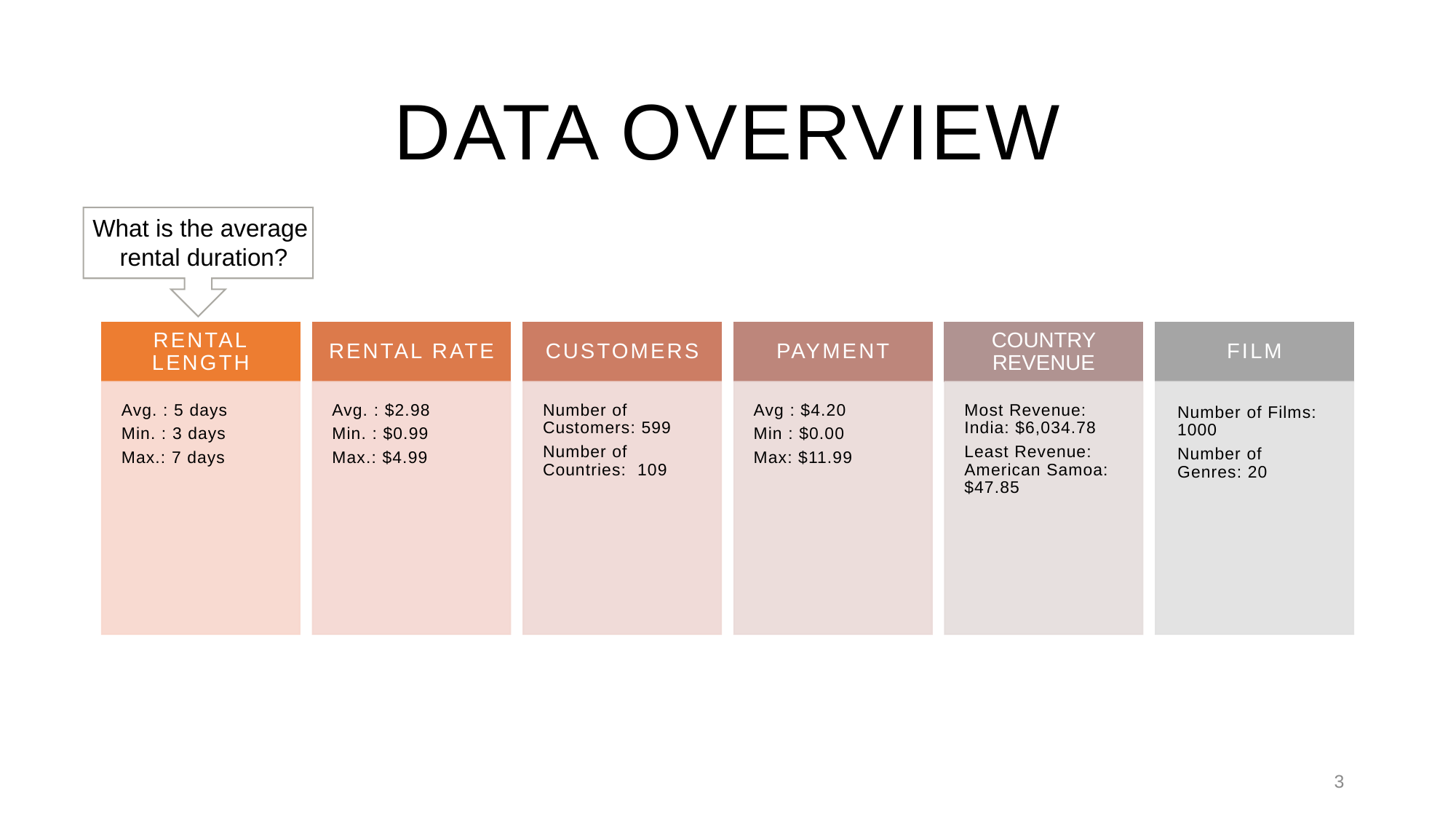

# DATA OVERVIEW
What is the average
rental duration?

RENTAL LENGTH
Avg. : 5 days
Min. : 3 days
Max.: 7 days
RENTAL RATE
Avg. : $2.98
Min. : $0.99
Max.: $4.99
CUSTOMERS
Number of Customers: 599
Number of Countries:  109
PAYMENT
Avg : $4.20
Min : $0.00
Max: $11.99
COUNTRY REVENUE
Most Revenue: India: $6,034.78
Least Revenue: American Samoa: $47.85
FILM
Number of Films: 1000
Number of Genres: 20
3